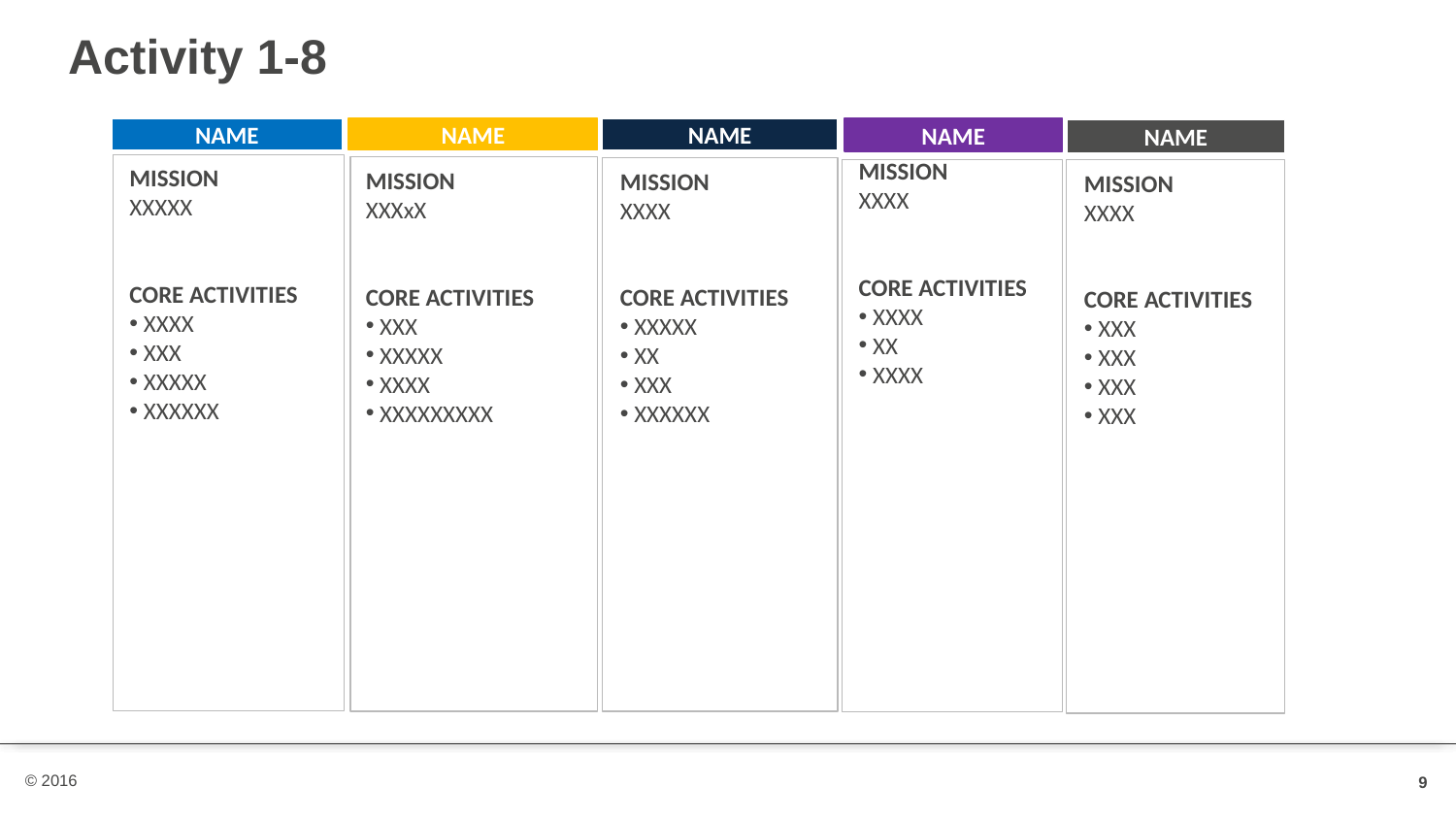

# Activity 1-8
NAME
NAME
NAME
NAME

MISSION
XXXX

CORE ACTIVITIES
XXXX
XX
XXXX

NAME

MISSION
XXXXX

CORE ACTIVITIES
XXXX
XXX
XXXXX
XXXXXX

MISSION
XXXxX

CORE ACTIVITIES
XXX
XXXXX
XXXX
XXXXXXXXX
MISSION
XXXX

CORE ACTIVITIES
XXXXX
XX
XXX
XXXXXX

MISSION
XXXX

CORE ACTIVITIES
XXX
XXX
XXX
XXX